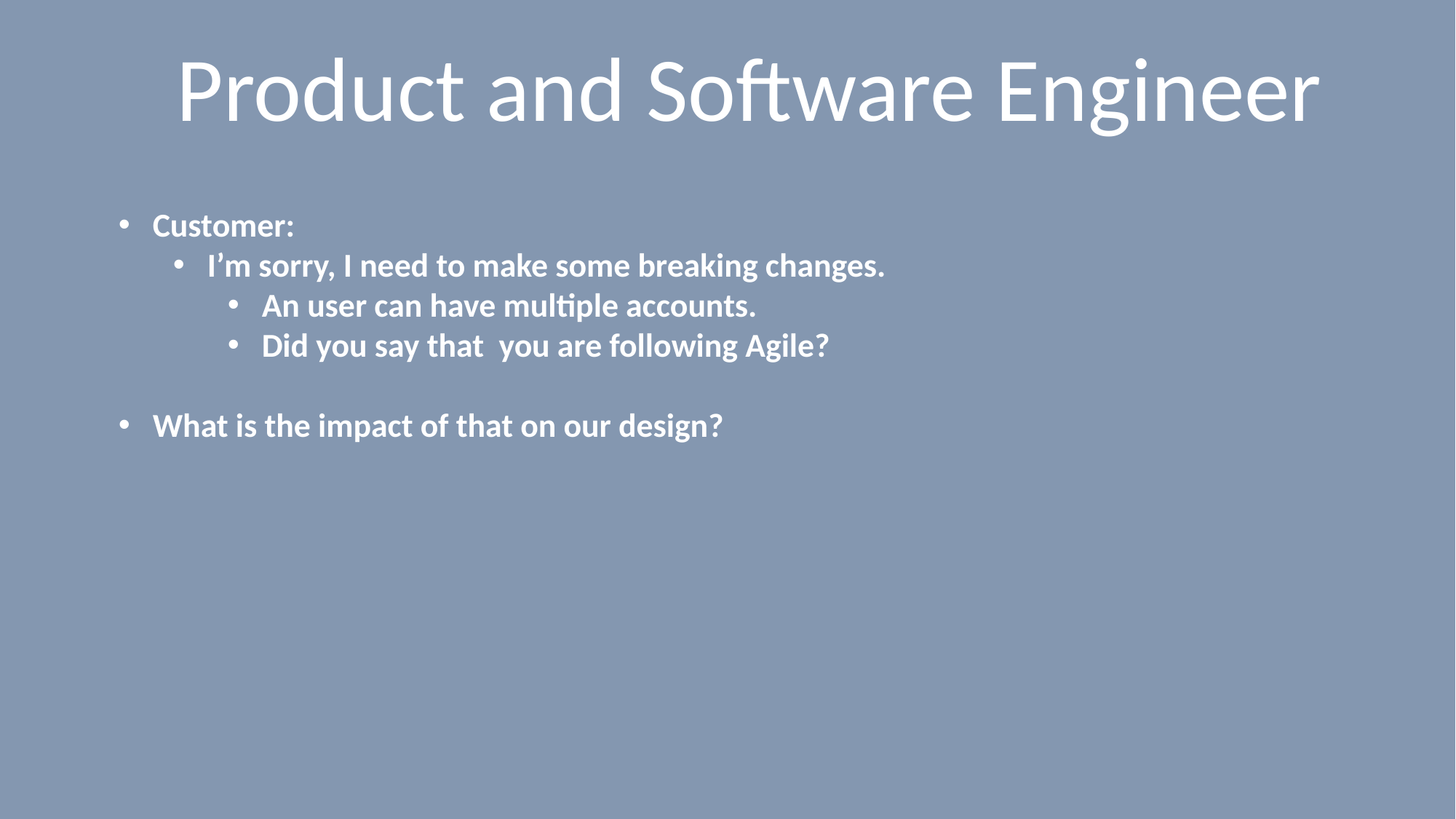

# Product and Software Engineer
Customer:
I’m sorry, I need to make some breaking changes.
An user can have multiple accounts.
Did you say that  you are following Agile?

What is the impact of that on our design?